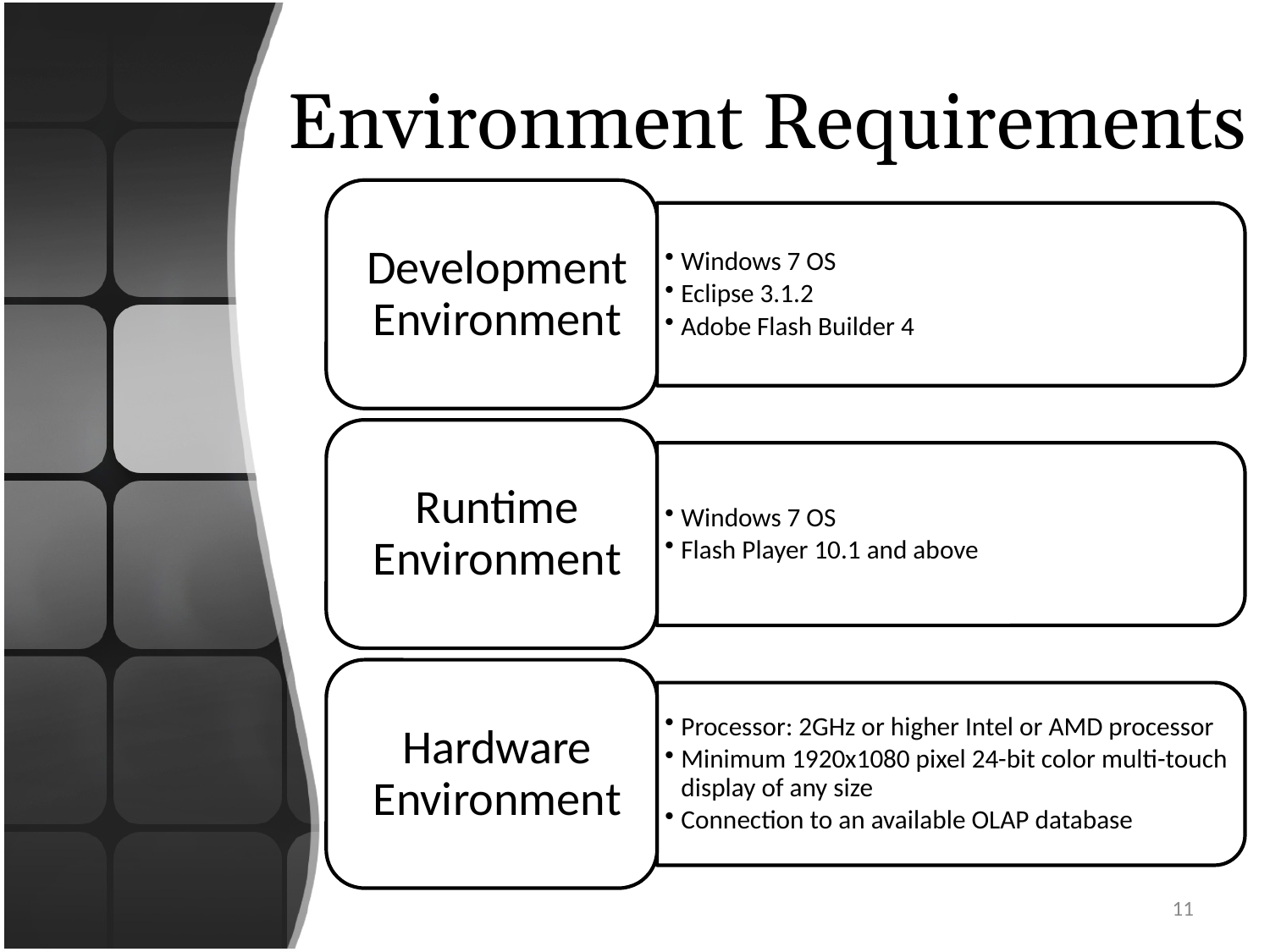

# Environment Requirements
Windows 7 OS
Eclipse 3.1.2
Adobe Flash Builder 4
Development Environment
Windows 7 OS
Flash Player 10.1 and above
Runtime Environment
Processor: 2GHz or higher Intel or AMD processor
Minimum 1920x1080 pixel 24-bit color multi-touch display of any size
Connection to an available OLAP database
Hardware Environment
11